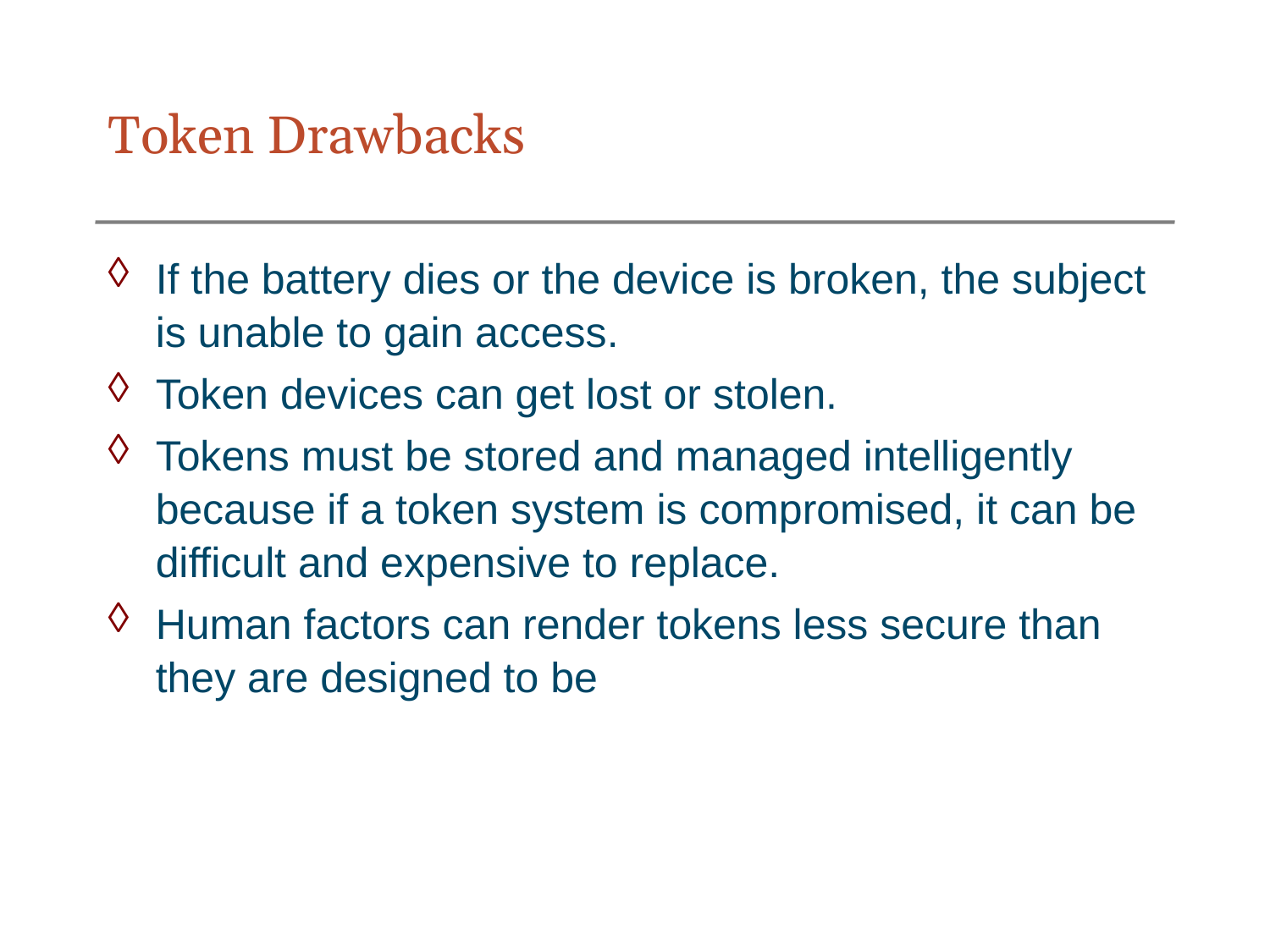

# Token Drawbacks
If the battery dies or the device is broken, the subject is unable to gain access.
Token devices can get lost or stolen.
Tokens must be stored and managed intelligently because if a token system is compromised, it can be difficult and expensive to replace.
Human factors can render tokens less secure than they are designed to be